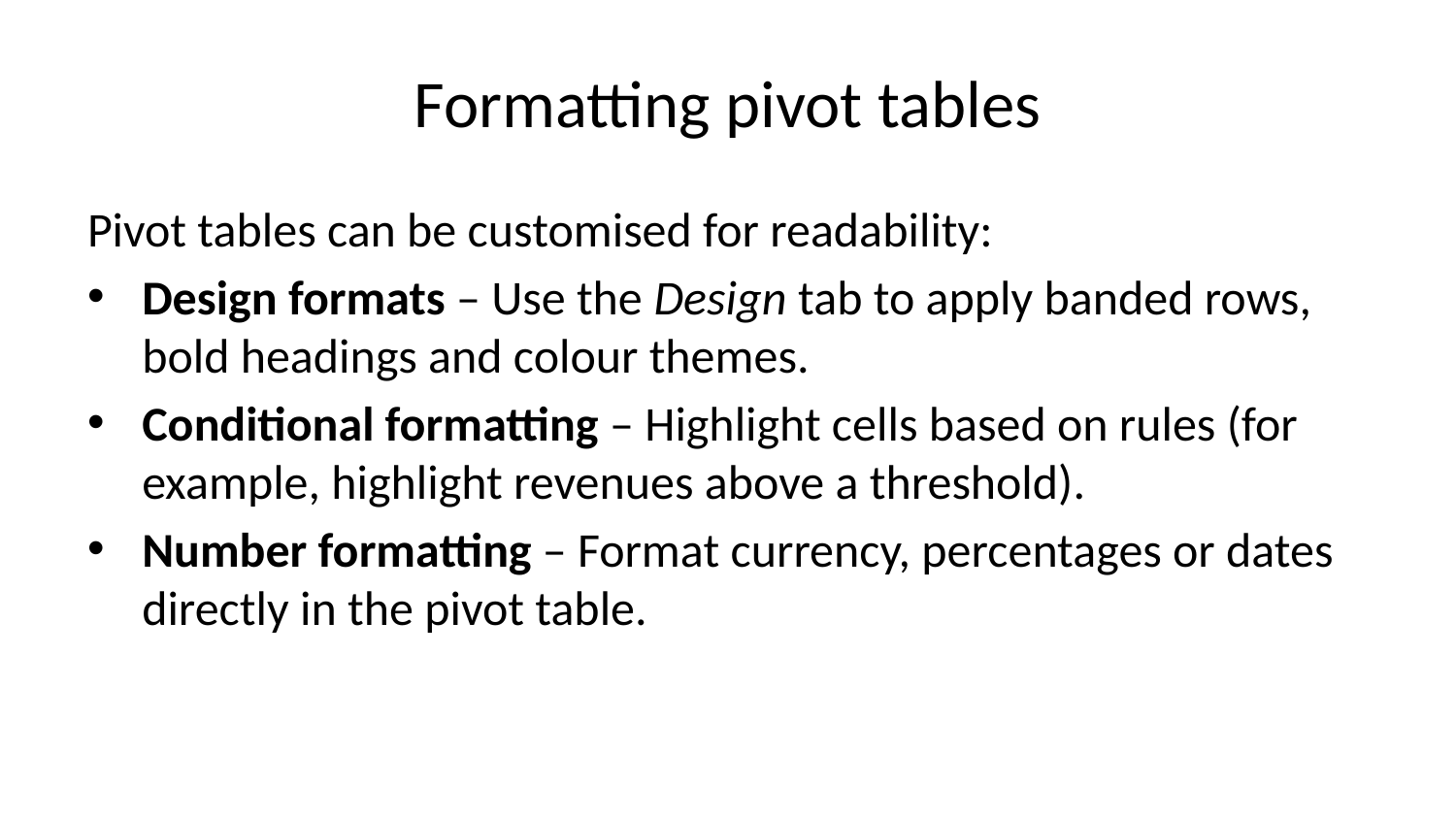

# Formatting pivot tables
Pivot tables can be customised for readability:
Design formats – Use the Design tab to apply banded rows, bold headings and colour themes.
Conditional formatting – Highlight cells based on rules (for example, highlight revenues above a threshold).
Number formatting – Format currency, percentages or dates directly in the pivot table.